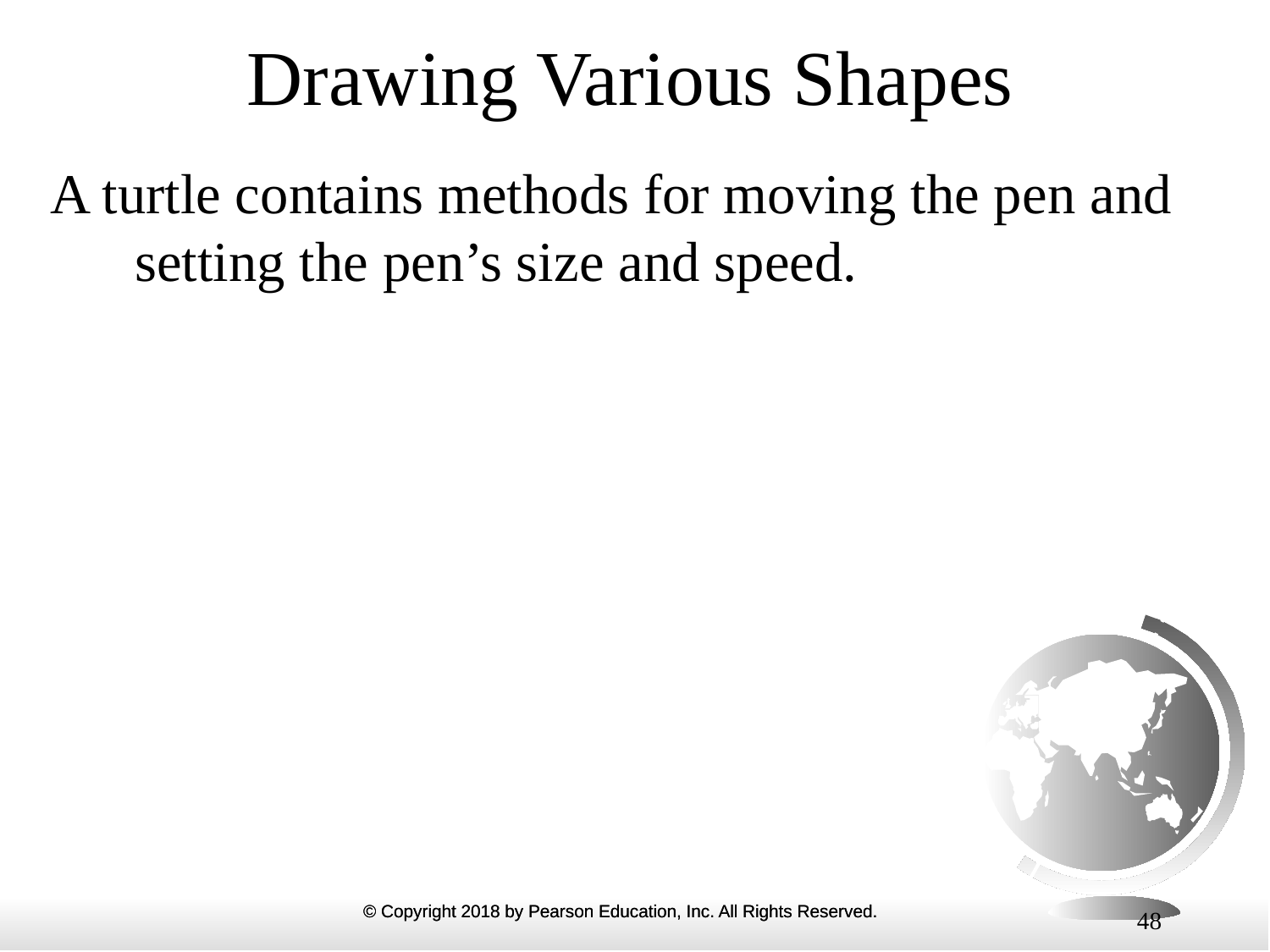

# Drawing Various Shapes
A turtle contains methods for moving the pen and setting the pen’s size and speed.

48